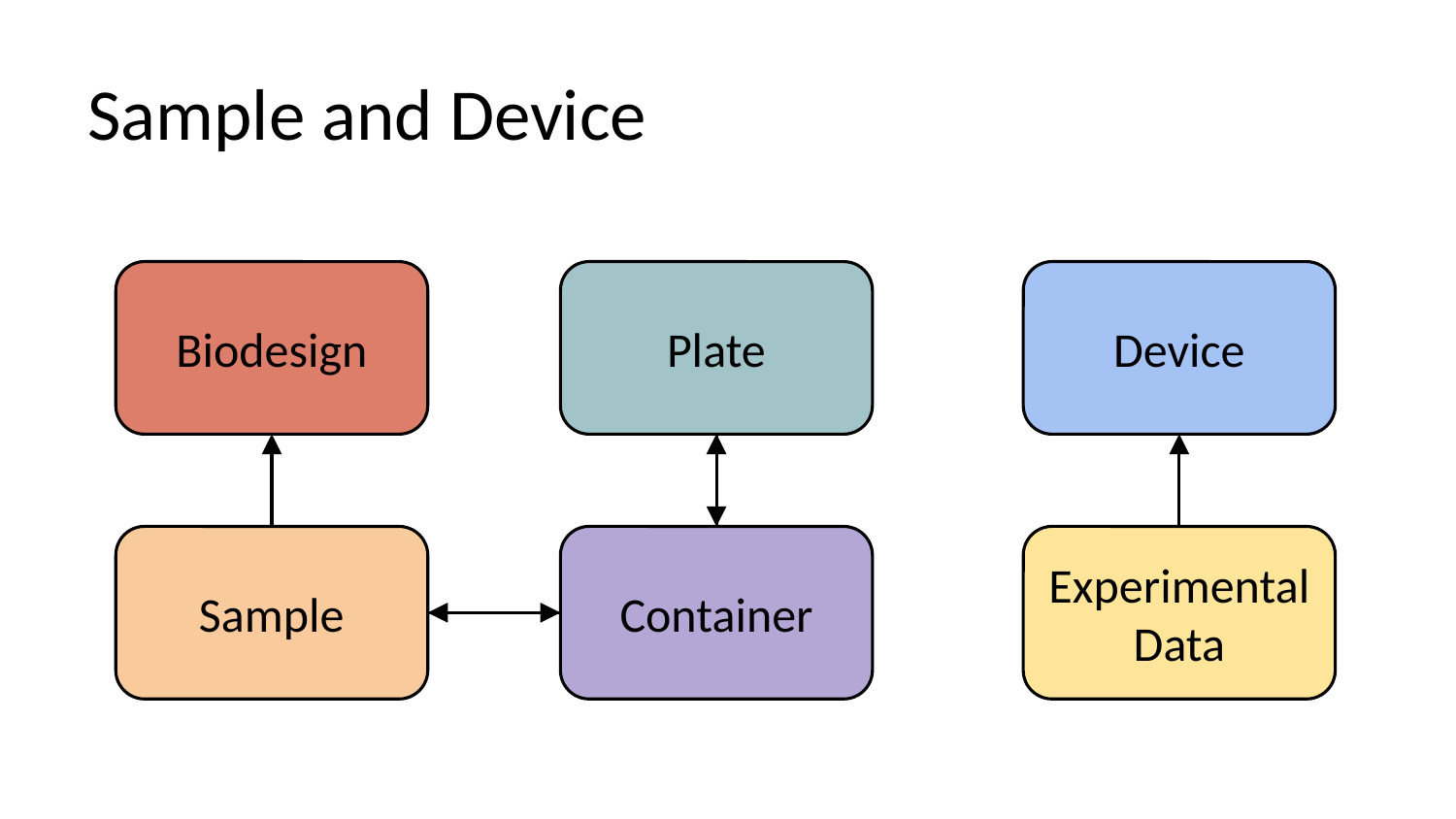

# Sample and Device
Biodesign
Plate
Device
Sample
Container
Experimental Data